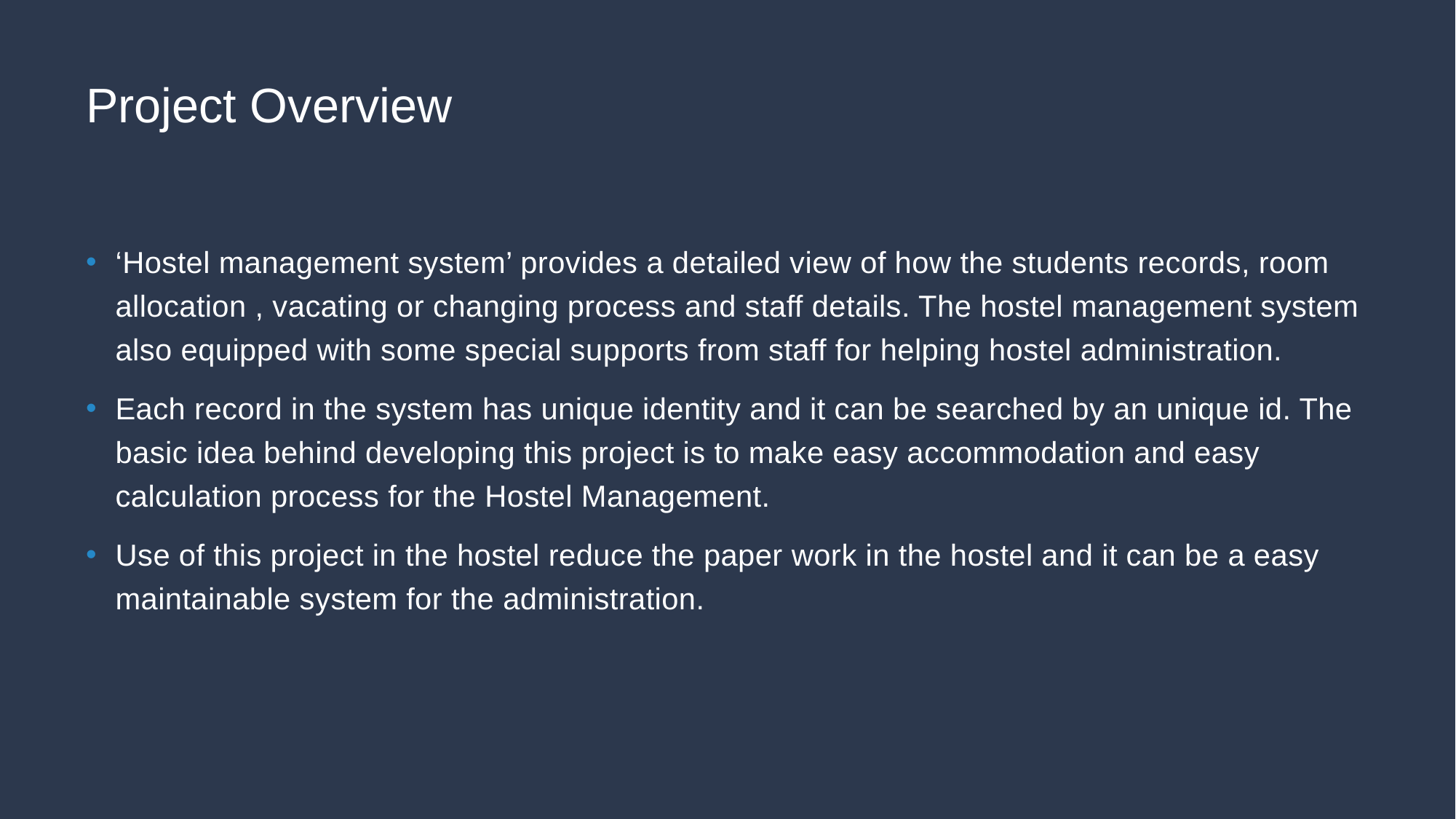

# Project Overview
‘Hostel management system’ provides a detailed view of how the students records, room allocation , vacating or changing process and staff details. The hostel management system also equipped with some special supports from staff for helping hostel administration.
Each record in the system has unique identity and it can be searched by an unique id. The basic idea behind developing this project is to make easy accommodation and easy calculation process for the Hostel Management.
Use of this project in the hostel reduce the paper work in the hostel and it can be a easy maintainable system for the administration.